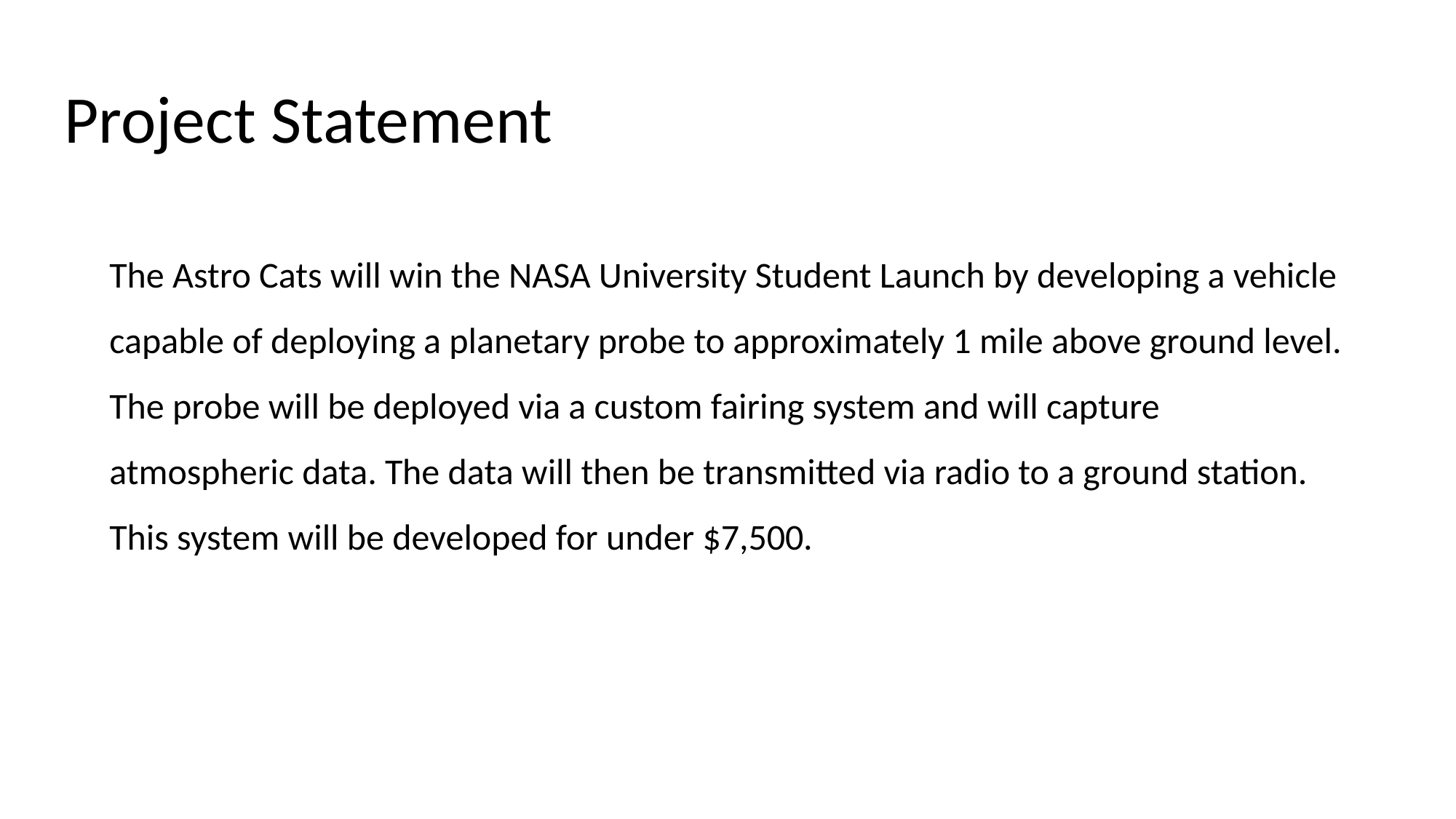

# Project Statement
The Astro Cats will win the NASA University Student Launch by developing a vehicle capable of deploying a planetary probe to approximately 1 mile above ground level. The probe will be deployed via a custom fairing system and will capture atmospheric data. The data will then be transmitted via radio to a ground station. This system will be developed for under $7,500.